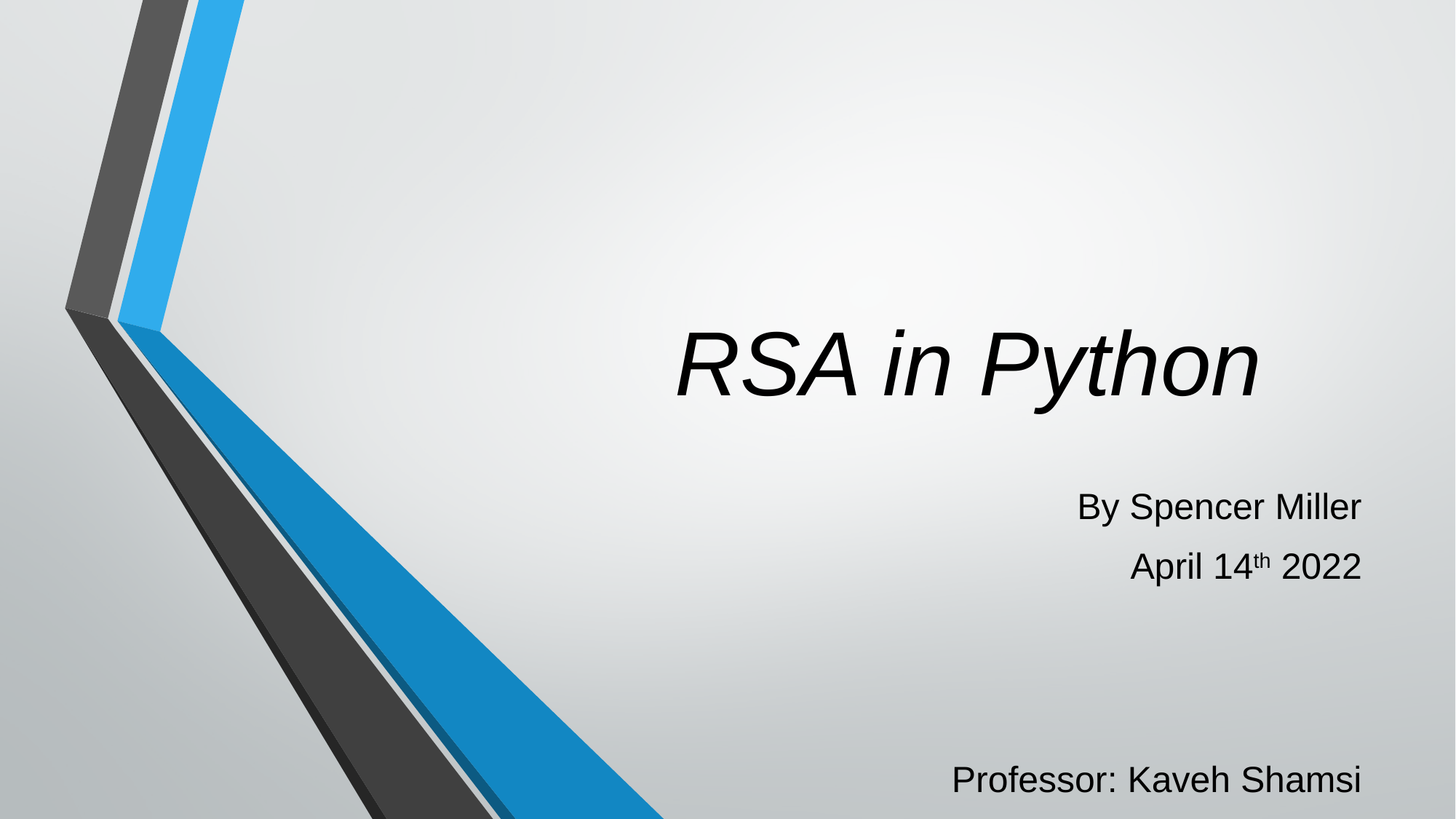

# RSA in Python
By Spencer Miller
April 14th 2022
Professor: Kaveh Shamsi